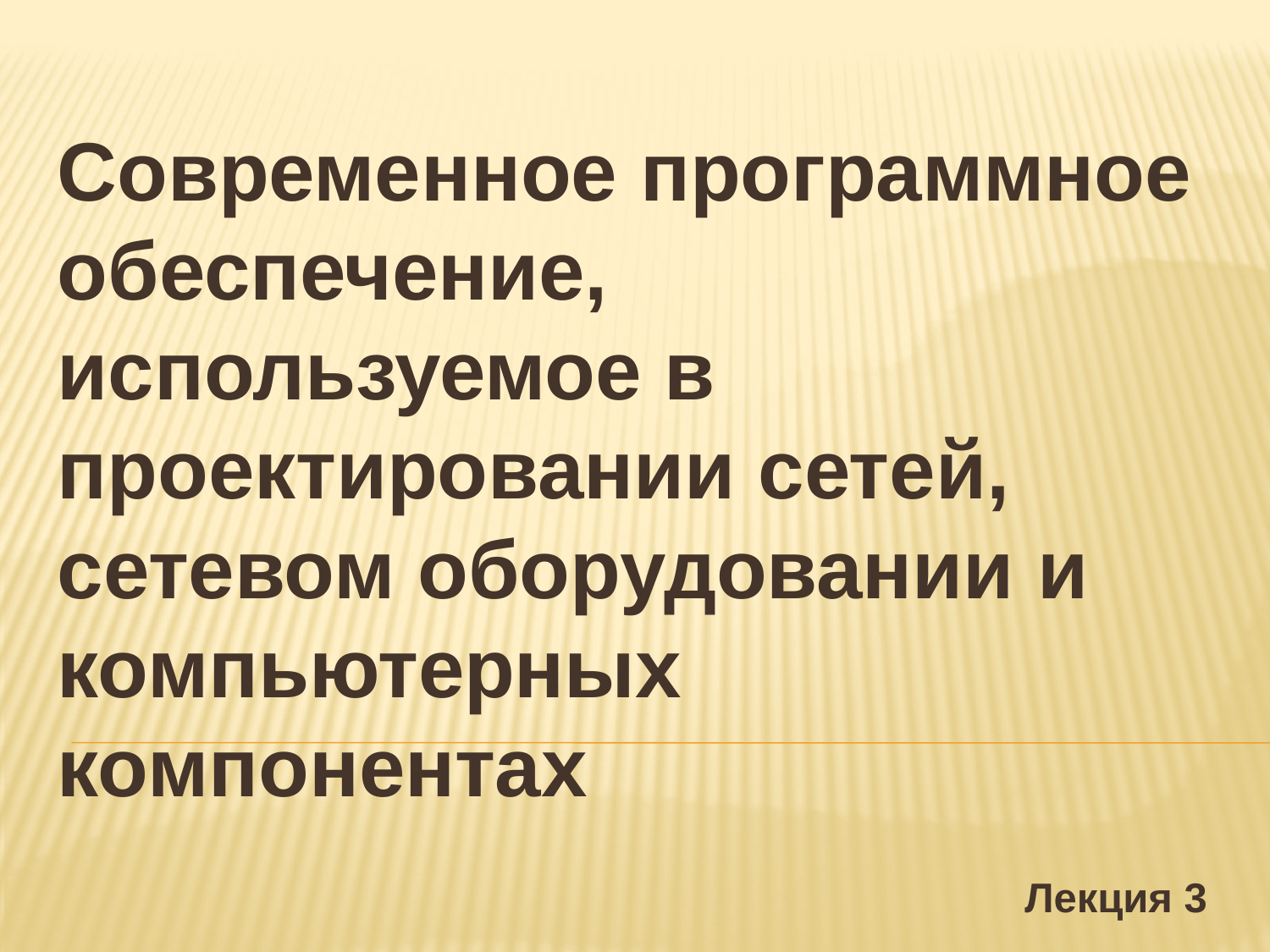

Современное программное обеспечение, используемое в проектировании сетей, сетевом оборудовании и компьютерных компонентах
  Лекция 3